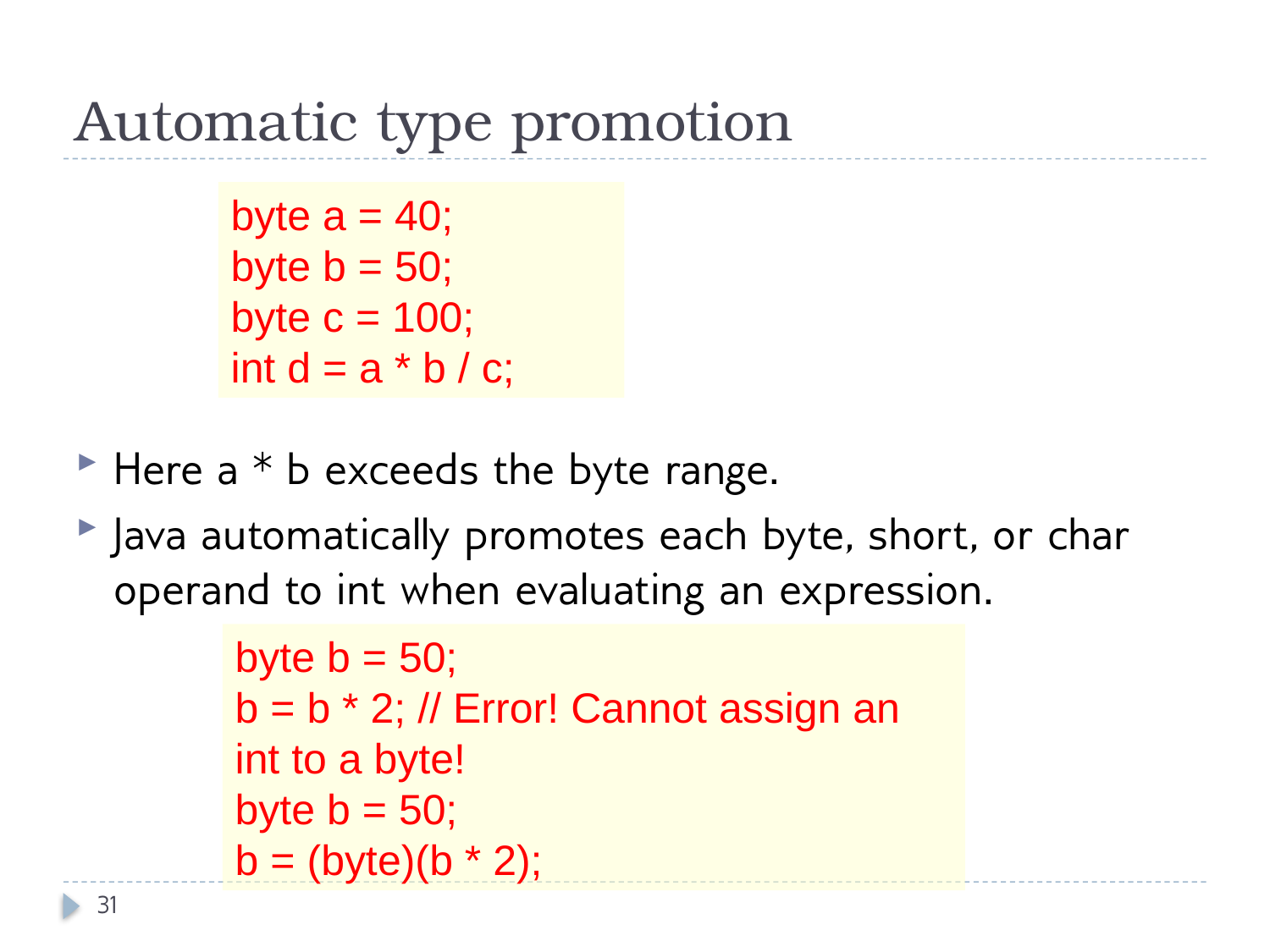

# Automatic type promotion

Here a * b exceeds the byte range.
Java automatically promotes each byte, short, or char operand to int when evaluating an expression.

byte a = 40;
byte b = 50;
byte c = 100;
int d = a * b / c;
byte b = 50;
b = b * 2; // Error! Cannot assign an int to a byte!
byte b = 50;
b = (byte)(b * 2);
31